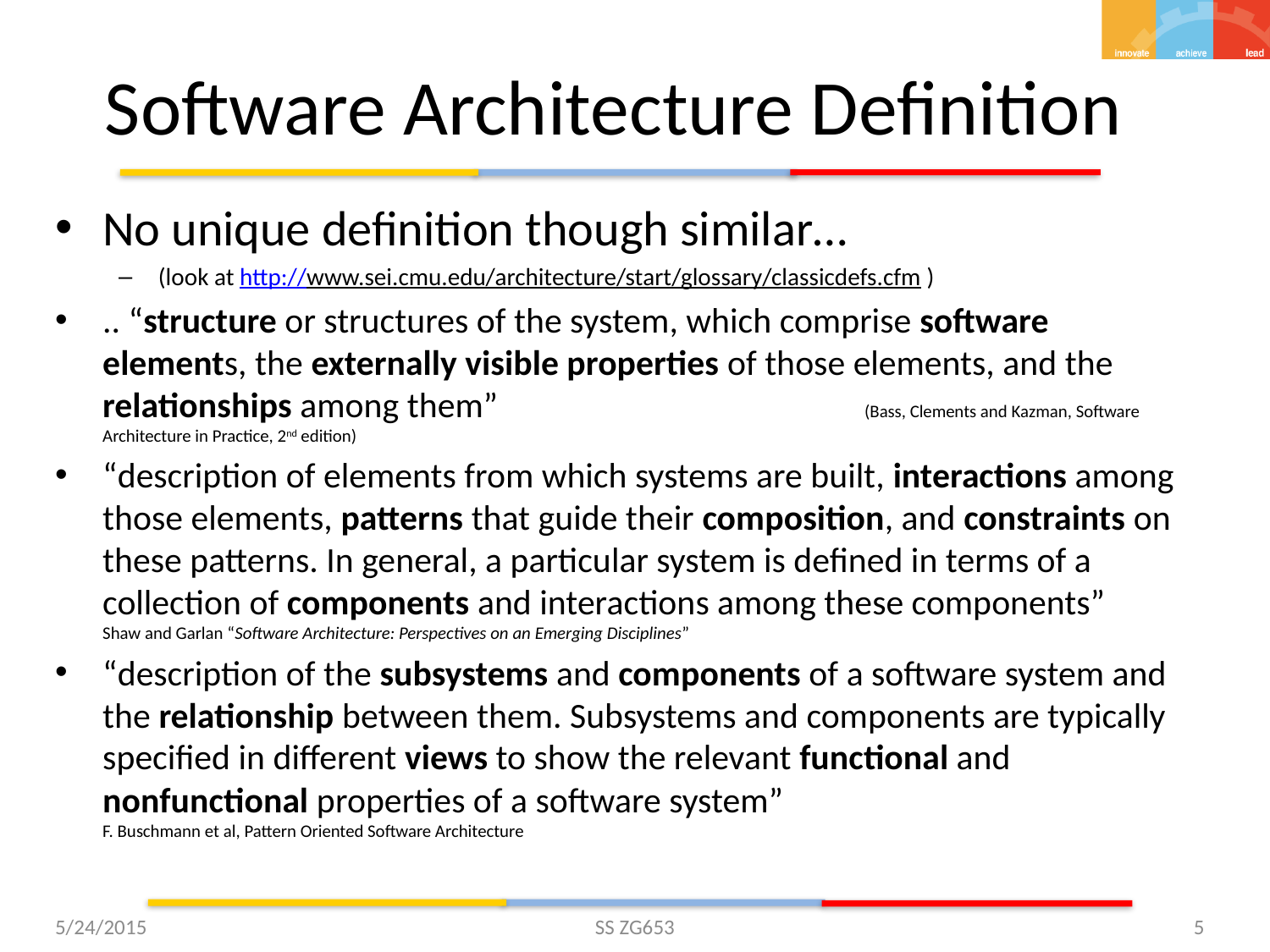

# Software Architecture Definition
No unique definition though similar…
(look at http://www.sei.cmu.edu/architecture/start/glossary/classicdefs.cfm )
.. “structure or structures of the system, which comprise software elements, the externally visible properties of those elements, and the relationships among them”			(Bass, Clements and Kazman, Software Architecture in Practice, 2nd edition)
“description of elements from which systems are built, interactions among those elements, patterns that guide their composition, and constraints on these patterns. In general, a particular system is defined in terms of a collection of components and interactions among these components”
Shaw and Garlan “Software Architecture: Perspectives on an Emerging Disciplines”
“description of the subsystems and components of a software system and the relationship between them. Subsystems and components are typically specified in different views to show the relevant functional and nonfunctional properties of a software system”
F. Buschmann et al, Pattern Oriented Software Architecture
5/24/2015
SS ZG653
5